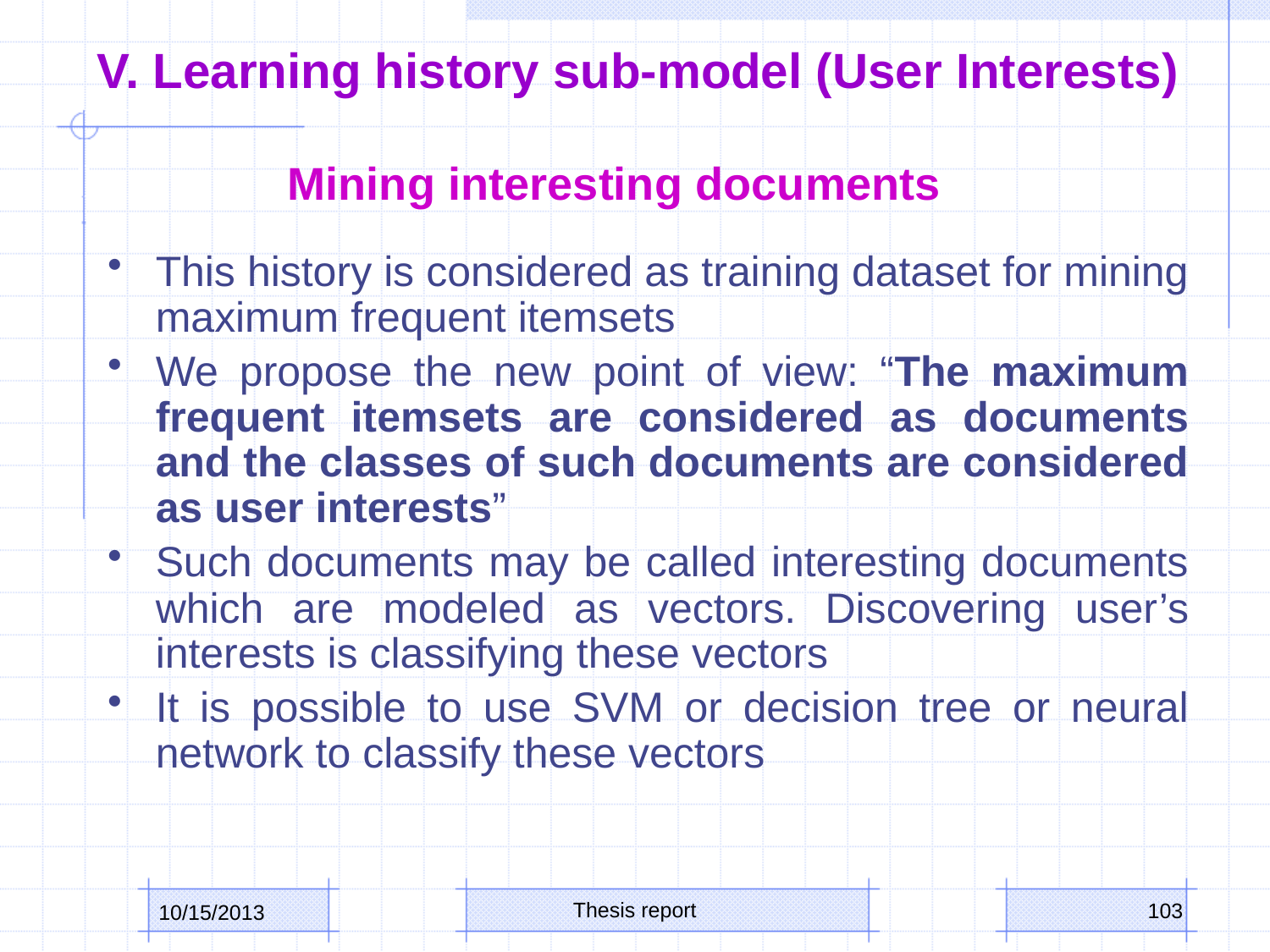

# V. Learning history sub-model (User Interests)
Mining interesting documents
This history is considered as training dataset for mining maximum frequent itemsets
We propose the new point of view: “The maximum frequent itemsets are considered as documents and the classes of such documents are considered as user interests”
Such documents may be called interesting documents which are modeled as vectors. Discovering user’s interests is classifying these vectors
It is possible to use SVM or decision tree or neural network to classify these vectors
Thesis report
103
10/15/2013